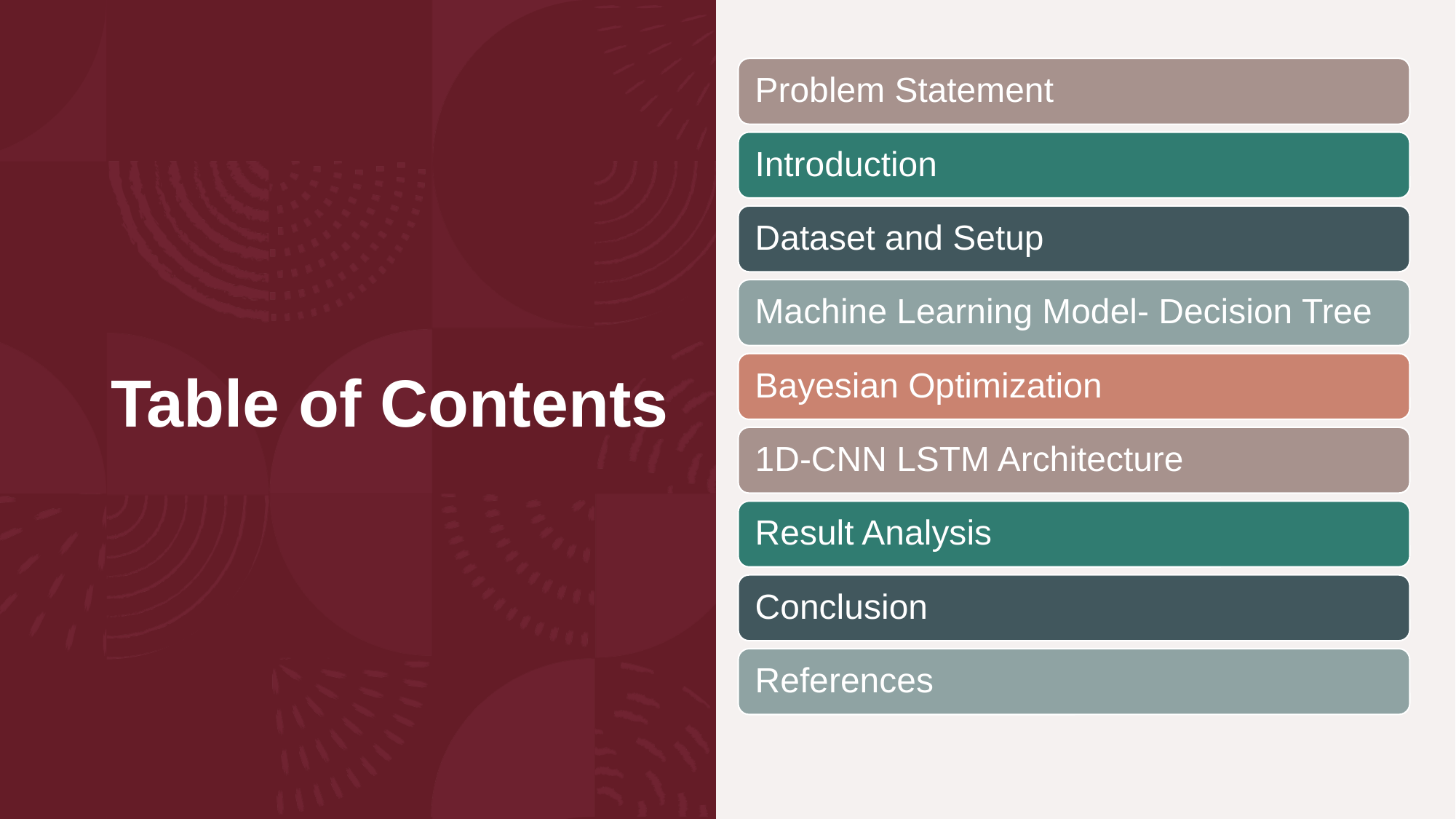

Problem Statement
Introduction
Dataset and Setup
Machine Learning Model- Decision Tree
Bayesian Optimization
1D-CNN LSTM Architecture
Result Analysis
Conclusion
References
# Table of Contents